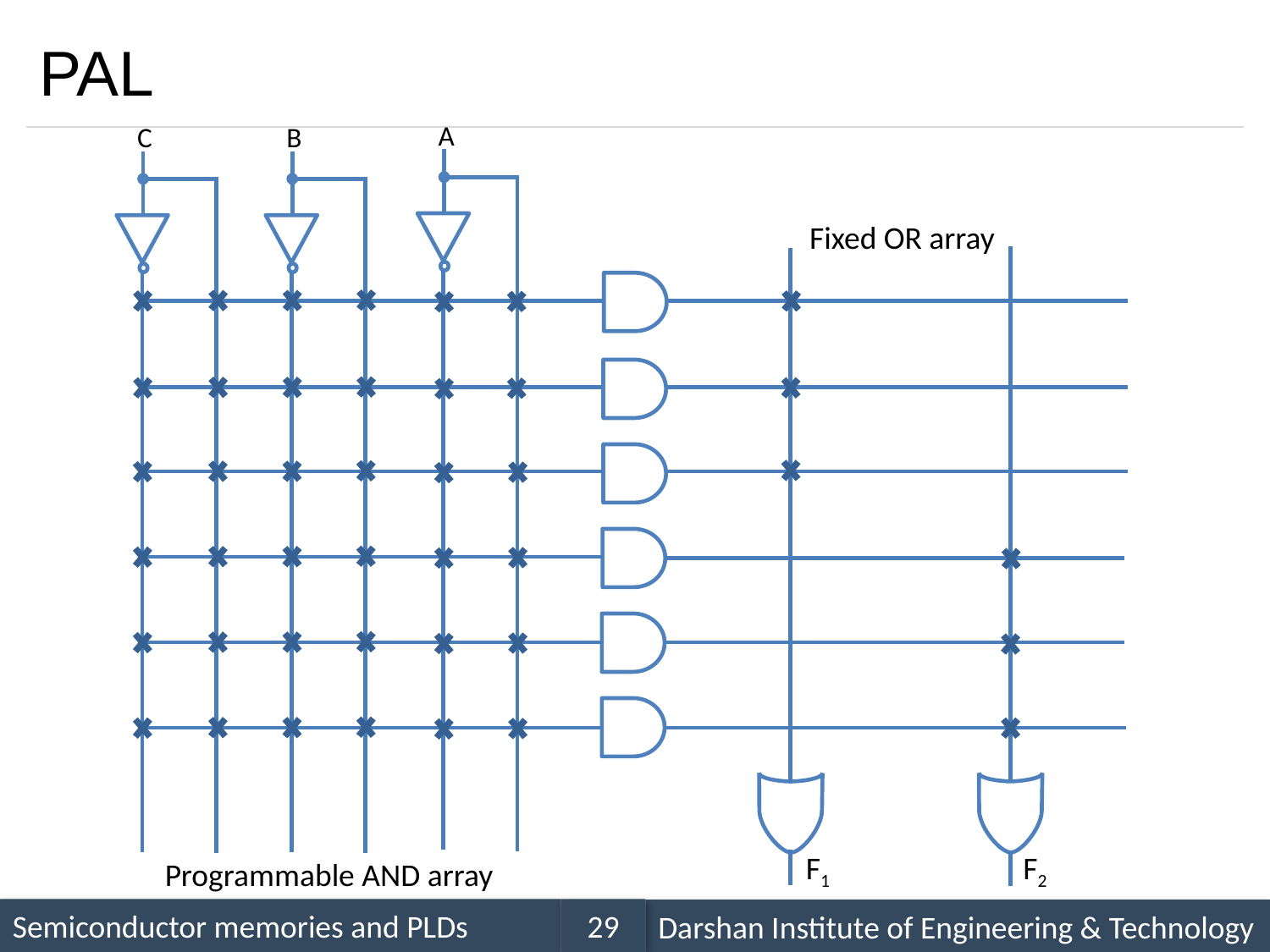

# PAL
A
C
B

Fixed OR array

F1
F2
Programmable AND array